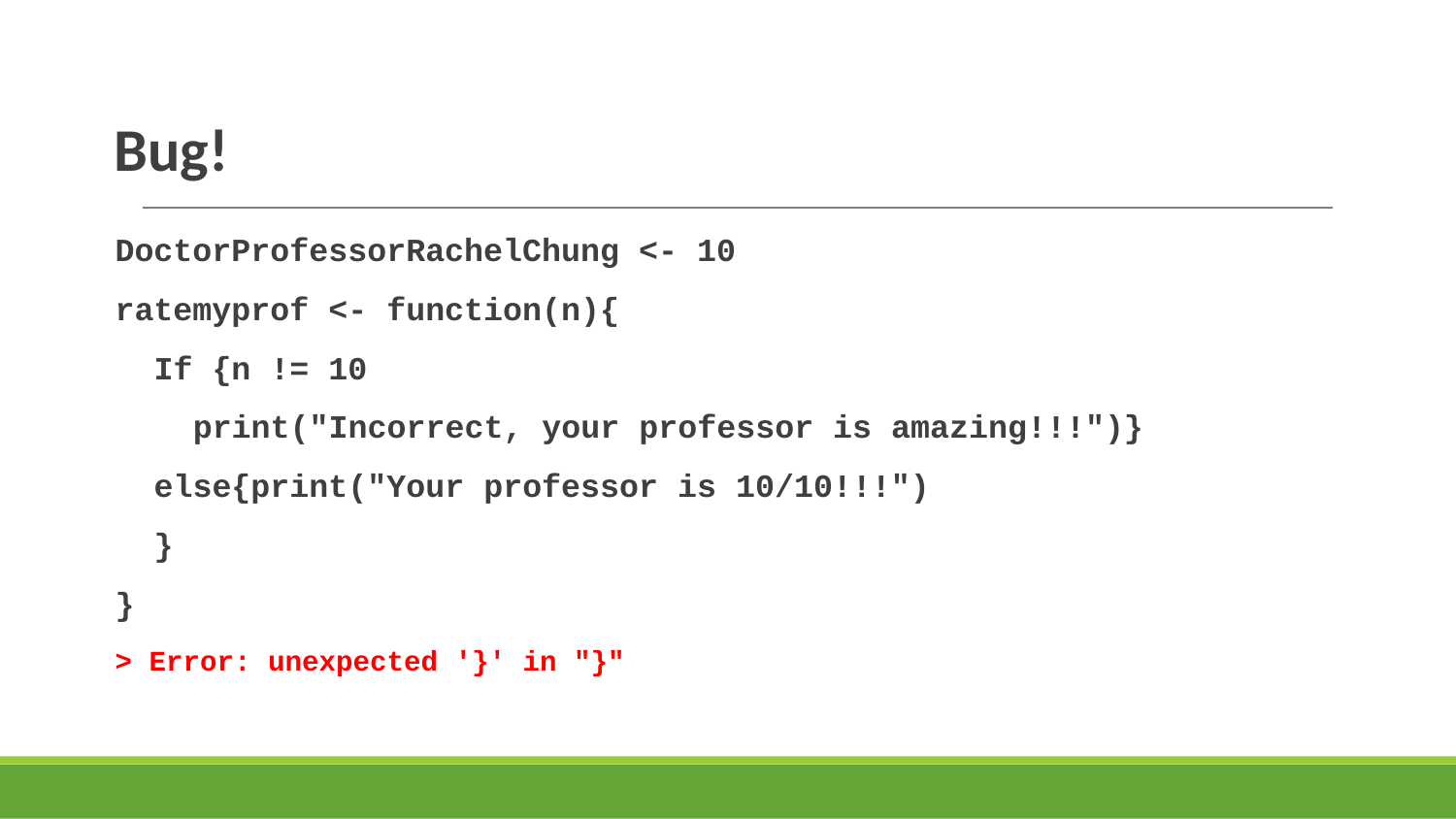

# Bug!
DoctorProfessorRachelChung <- 10
ratemyprof <- function(n){
  If {n != 10
    print("Incorrect, your professor is amazing!!!")}
  else{print("Your professor is 10/10!!!")
  }
}
> Error: unexpected '}' in "}"